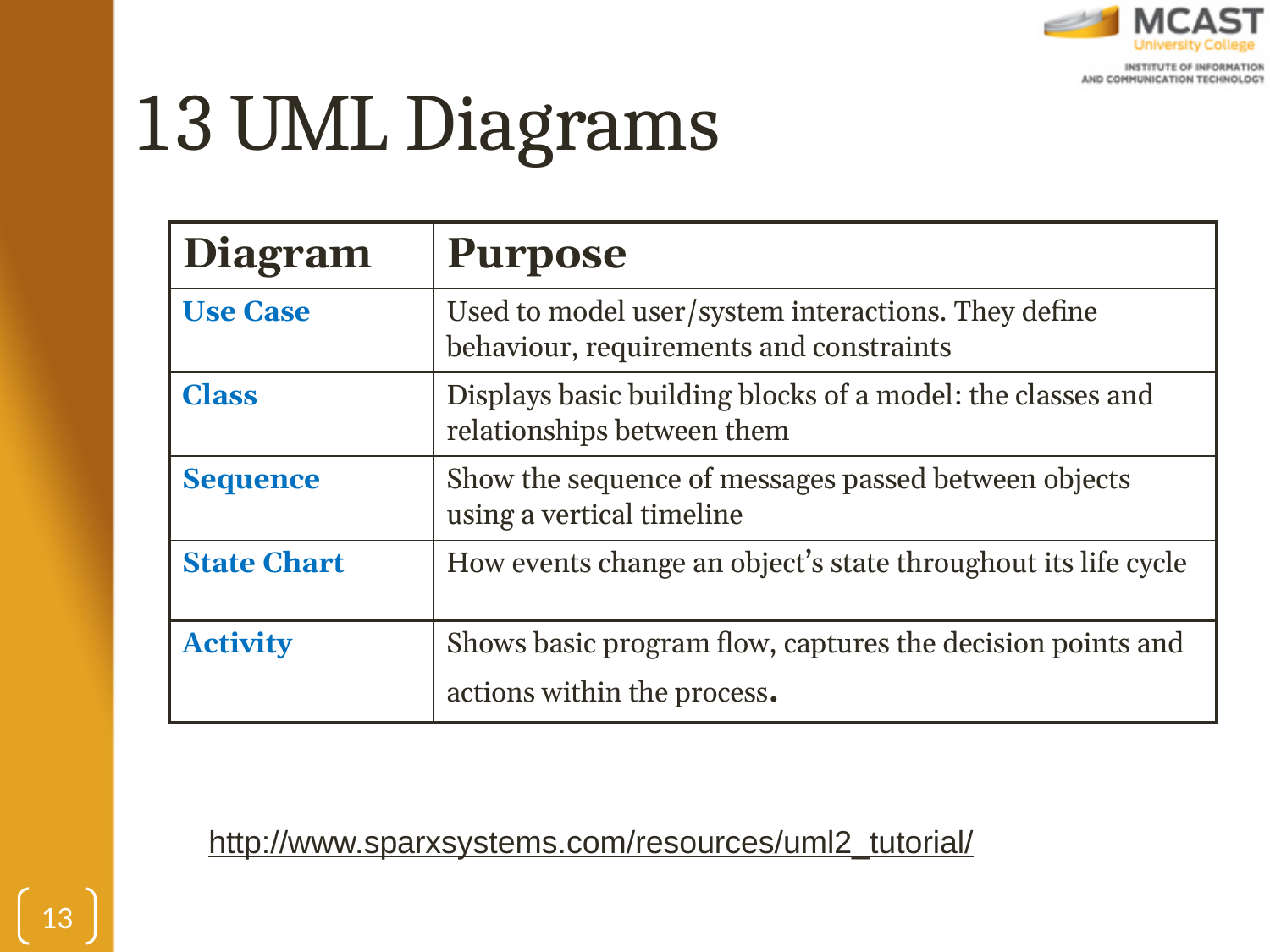

# 13 UML Diagrams
| Diagram | Purpose |
| --- | --- |
| Use Case | Used to model user/system interactions. They define behaviour, requirements and constraints |
| Class | Displays basic building blocks of a model: the classes and relationships between them |
| Sequence | Show the sequence of messages passed between objects using a vertical timeline |
| State Chart | How events change an object’s state throughout its life cycle |
| Activity | Shows basic program flow, captures the decision points and actions within the process. |
http://www.sparxsystems.com/resources/uml2_tutorial/
13